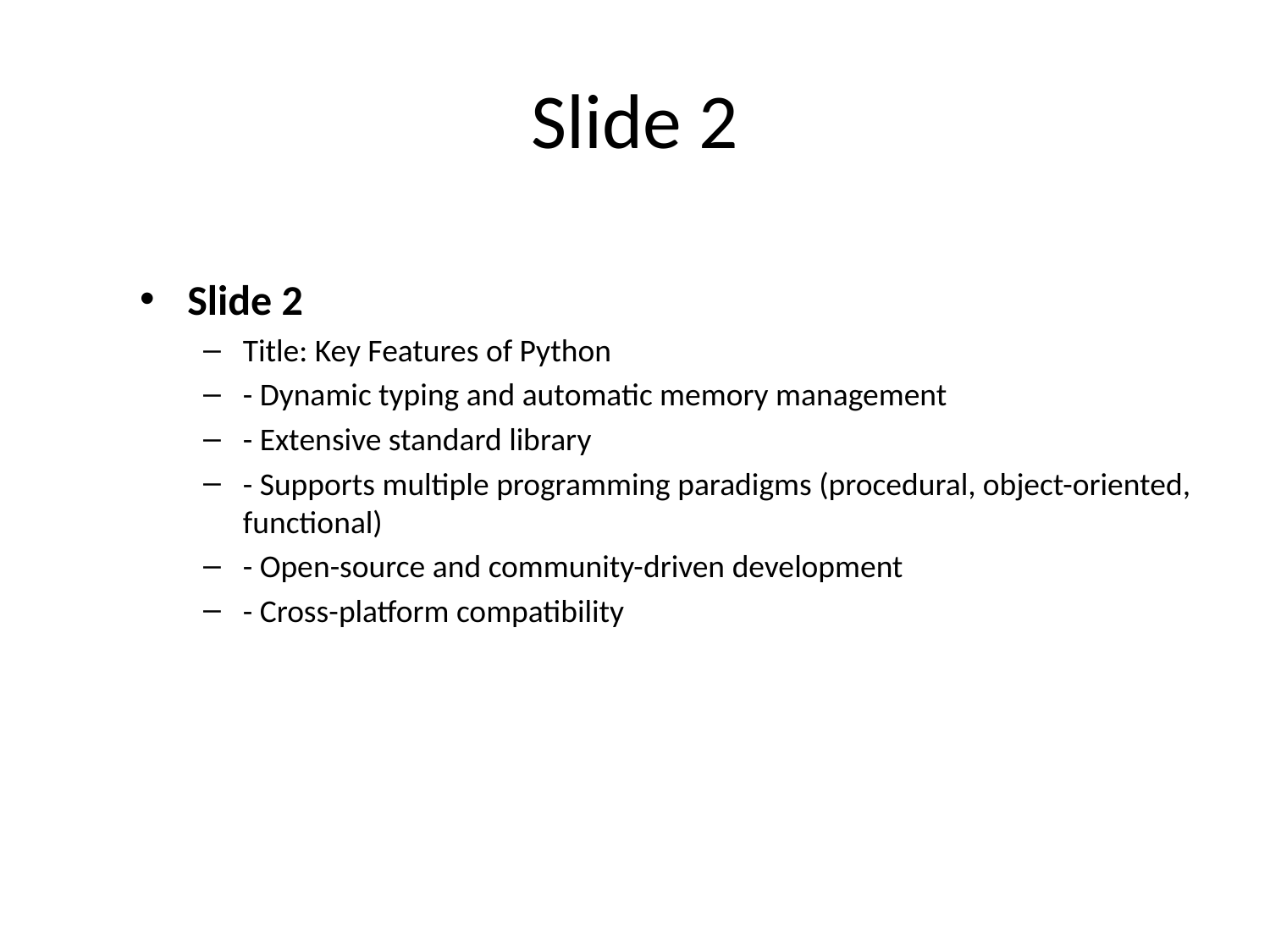

# Slide 2

Slide 2
Title: Key Features of Python
- Dynamic typing and automatic memory management
- Extensive standard library
- Supports multiple programming paradigms (procedural, object-oriented, functional)
- Open-source and community-driven development
- Cross-platform compatibility